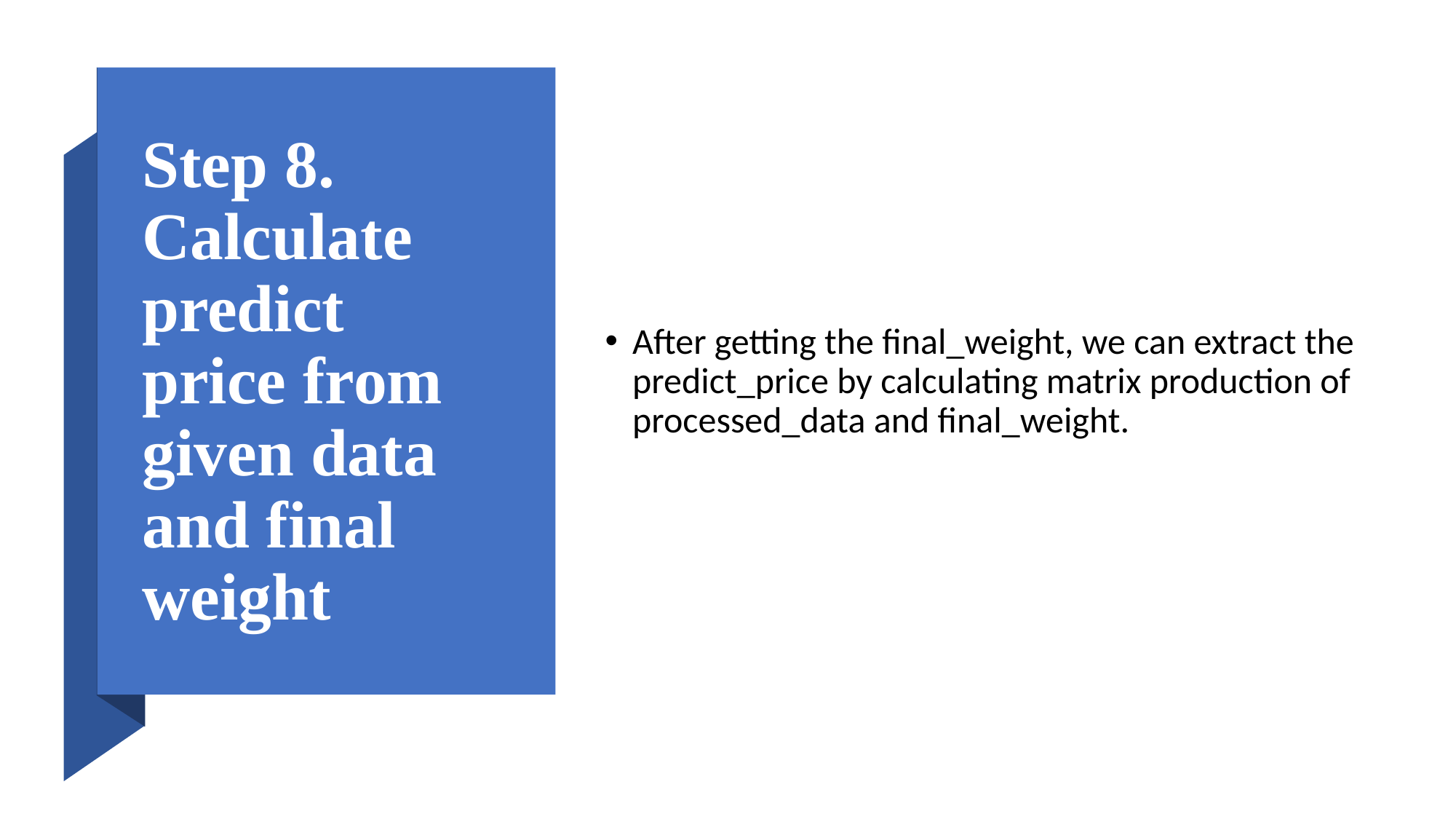

# Step 8. Calculate predict price from given data and final weight
After getting the final_weight, we can extract the predict_price by calculating matrix production of processed_data and final_weight.